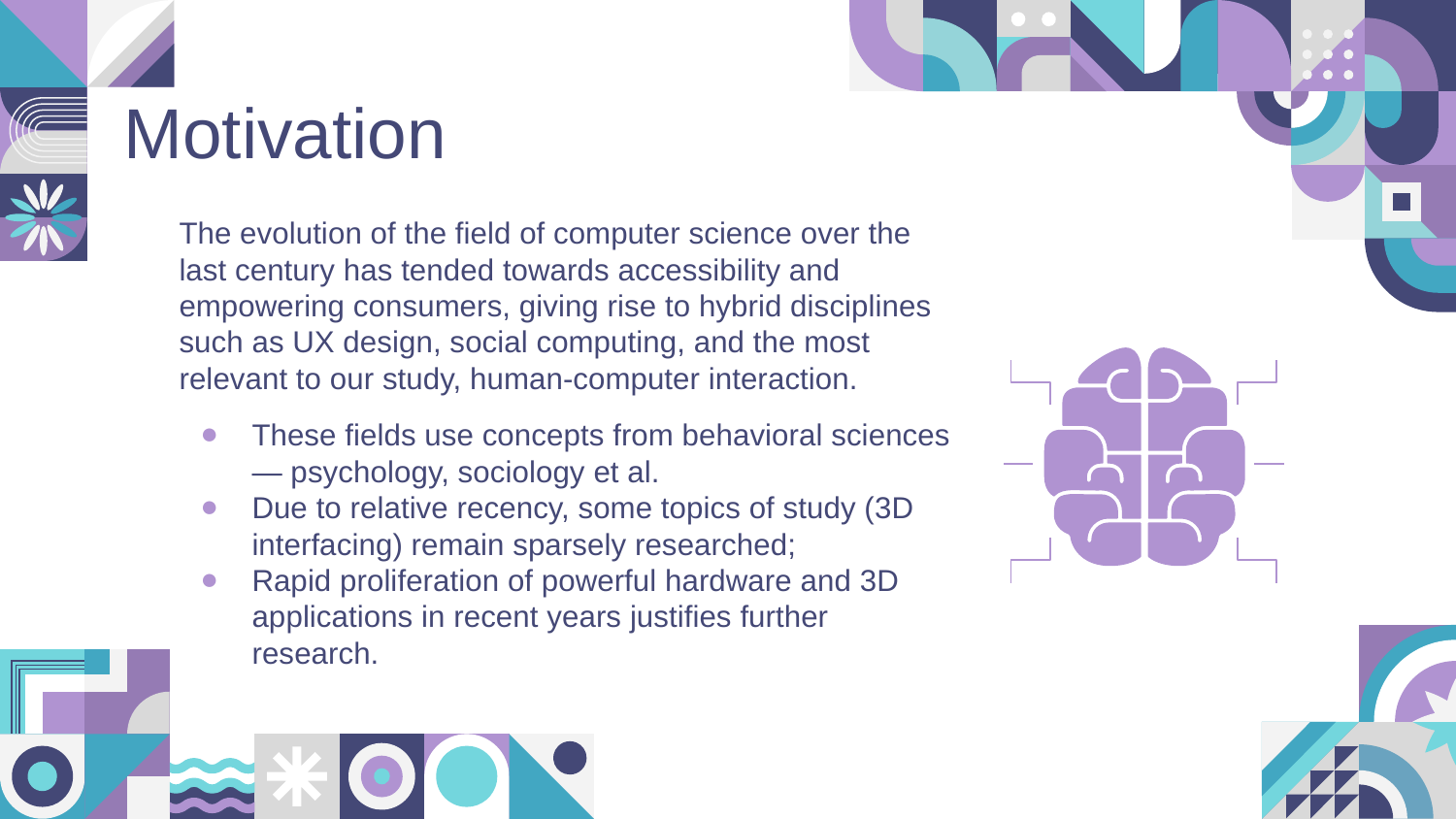

# Motivation
The evolution of the field of computer science over the last century has tended towards accessibility and empowering consumers, giving rise to hybrid disciplines such as UX design, social computing, and the most relevant to our study, human-computer interaction.
These fields use concepts from behavioral sciences — psychology, sociology et al.
Due to relative recency, some topics of study (3D interfacing) remain sparsely researched;
Rapid proliferation of powerful hardware and 3D applications in recent years justifies further research.